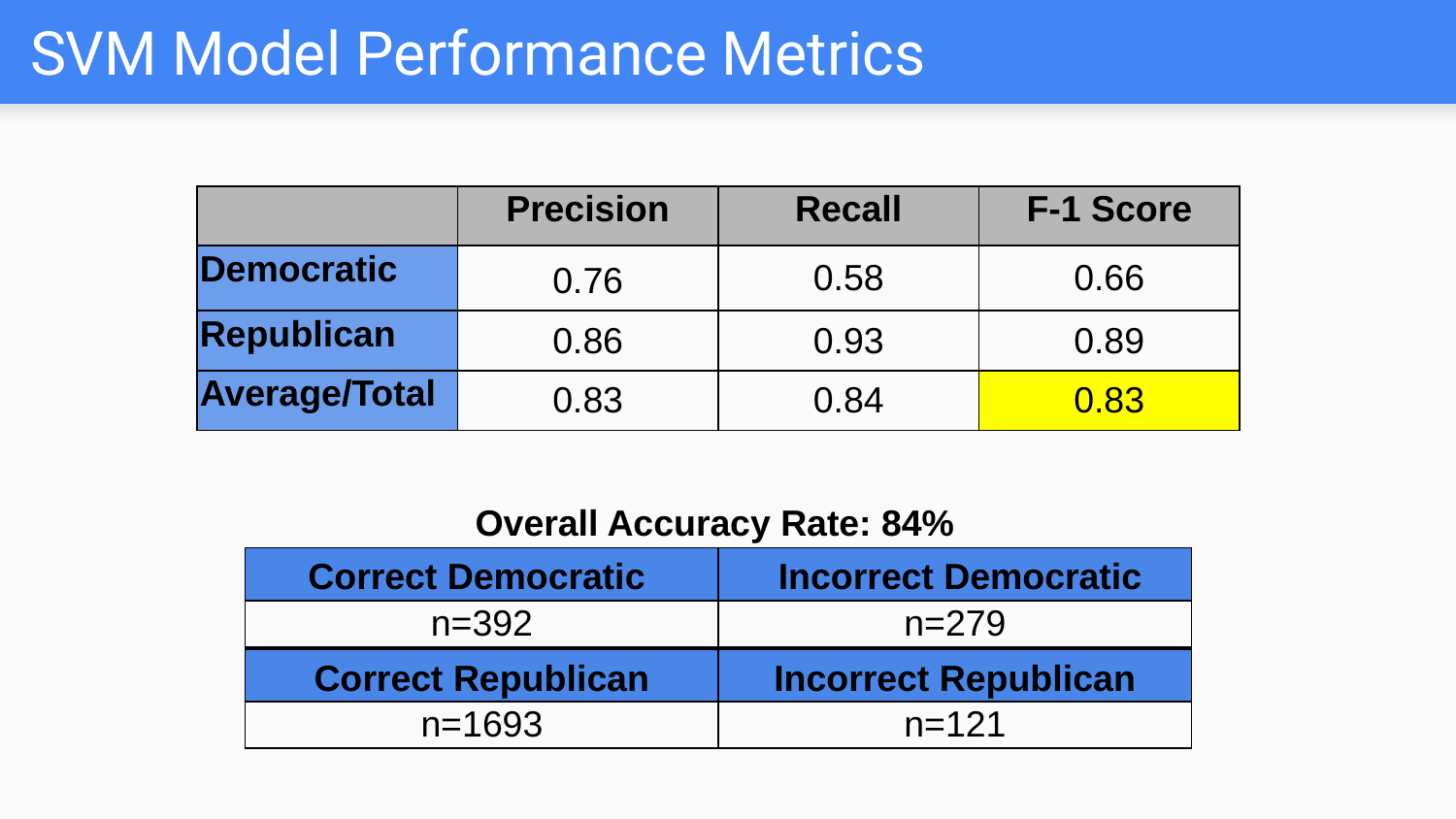

# SVM Model Performance Metrics
|  | Precision | Recall | F-1 Score |
| --- | --- | --- | --- |
| Democratic | 0.76 | 0.58 | 0.66 |
| Republican | 0.86 | 0.93 | 0.89 |
| Average/Total | 0.83 | 0.84 | 0.83 |
Overall Accuracy Rate: 84%
| Correct Democratic | Incorrect Democratic |
| --- | --- |
| n=392 | n=279 |
| Correct Republican | Incorrect Republican |
| --- | --- |
| n=1693 | n=121 |